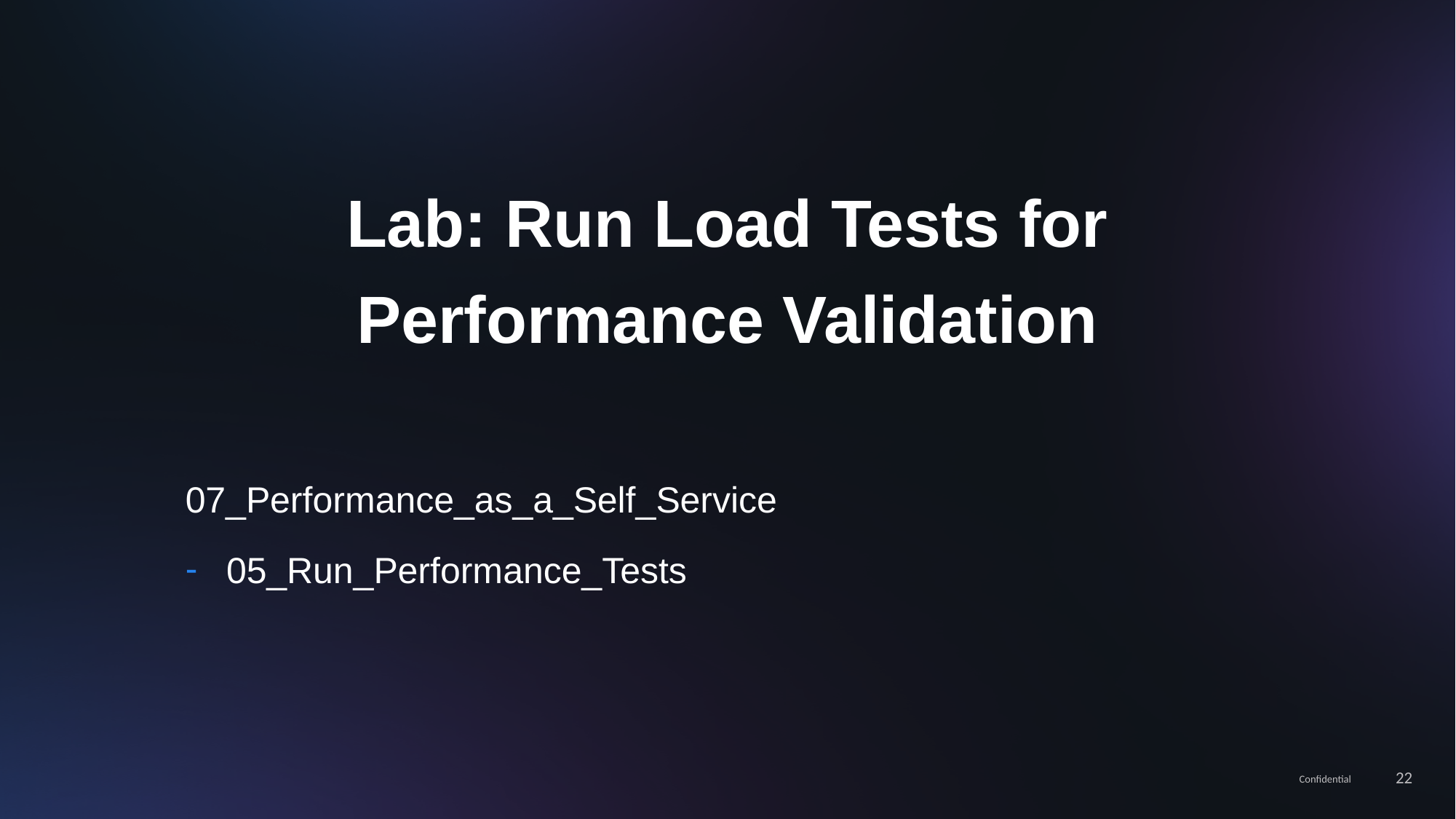

# Lab: Run Load Tests for Performance Validation
07_Performance_as_a_Self_Service
05_Run_Performance_Tests